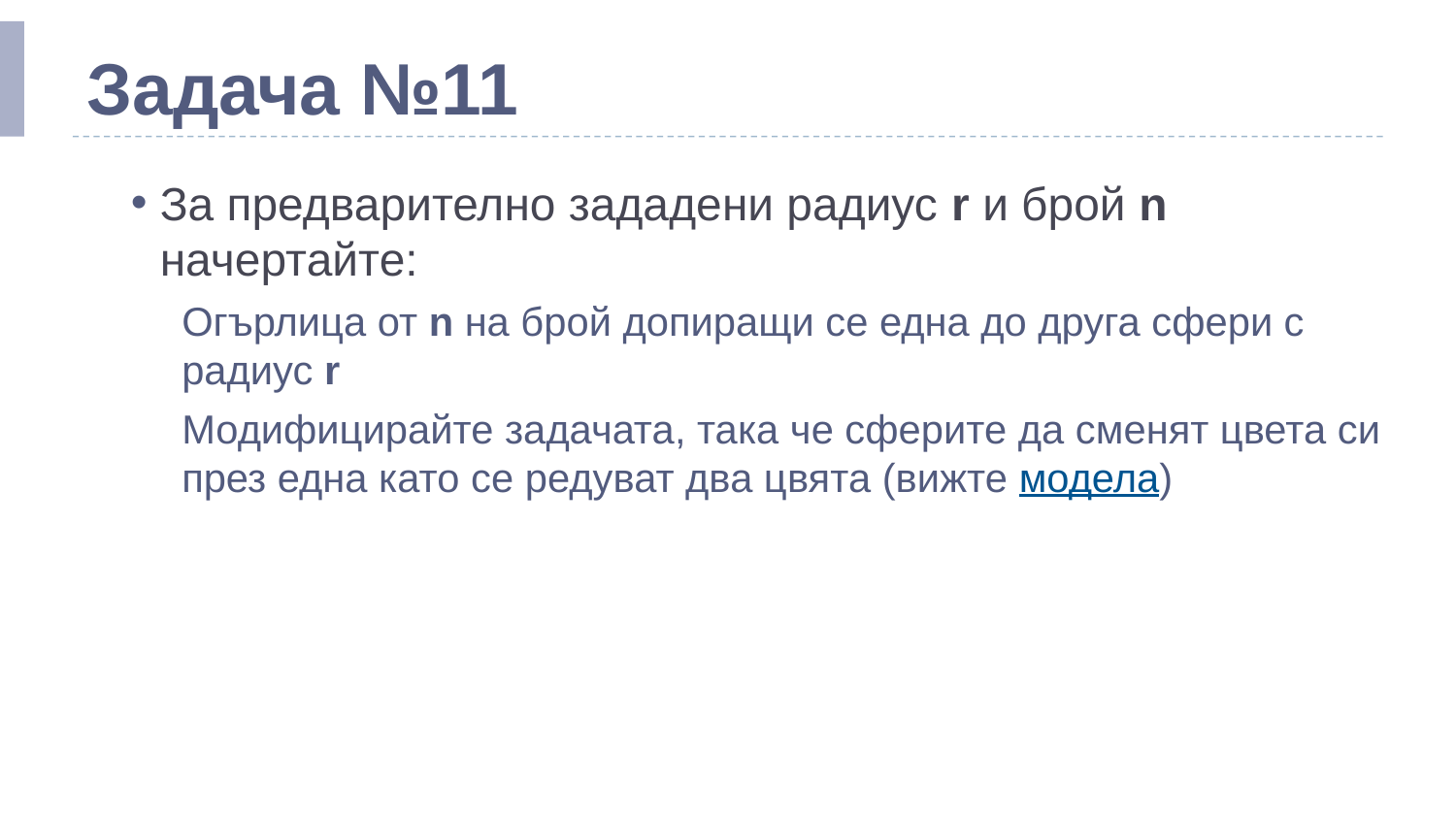

# Задача №11
За предварително зададени радиус r и брой n начертайте:
Огърлица от n на брой допиращи се една до друга сфери с радиус r
Модифицирайте задачата, така че сферите да сменят цвета си през една като се редуват два цвята (вижте модела)